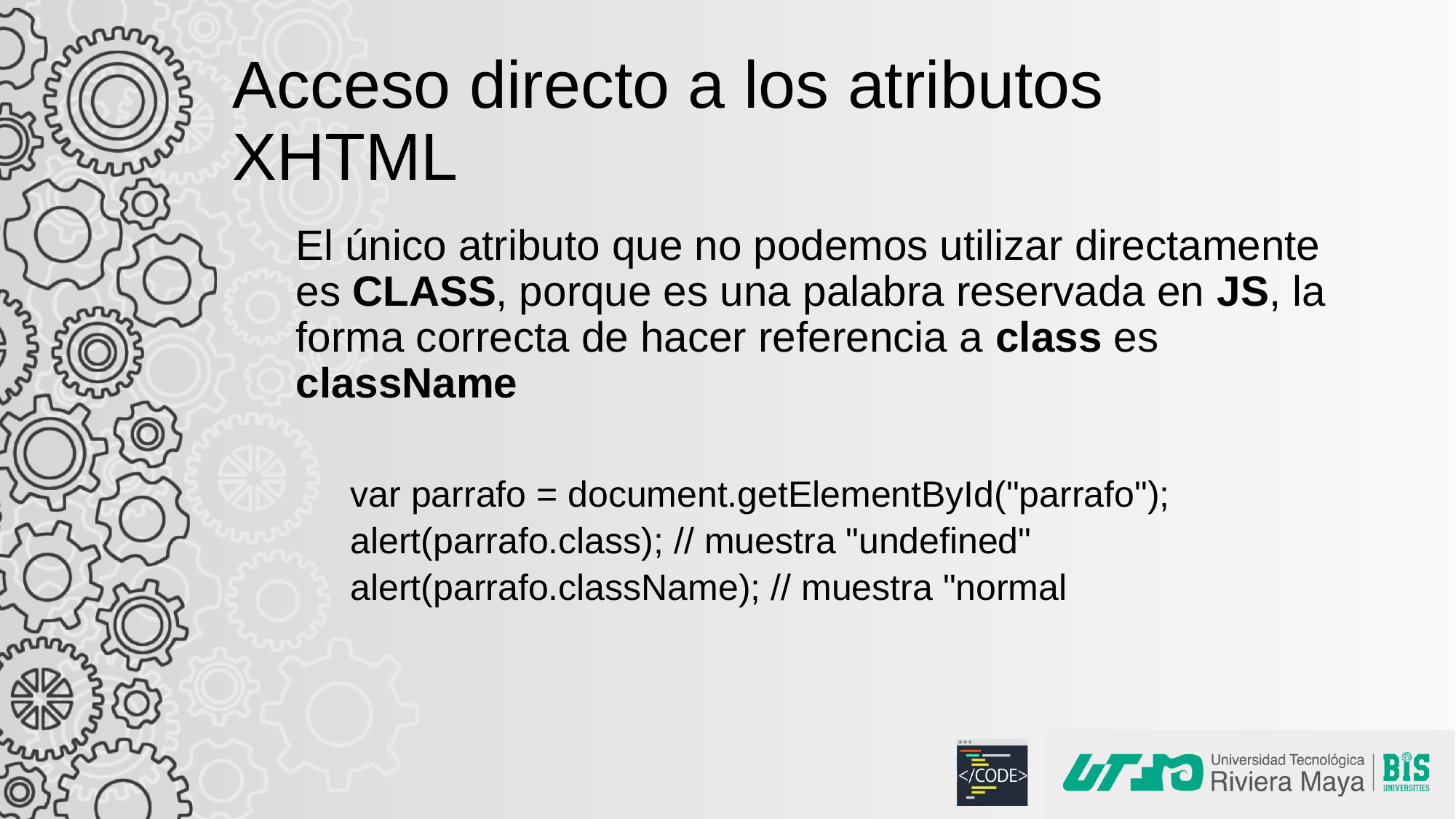

# Acceso directo a los atributos XHTML
El único atributo que no podemos utilizar directamente es CLASS, porque es una palabra reservada en JS, la forma correcta de hacer referencia a class es className

var parrafo = document.getElementById("parrafo");
alert(parrafo.class); // muestra "undefined"
alert(parrafo.className); // muestra "normal